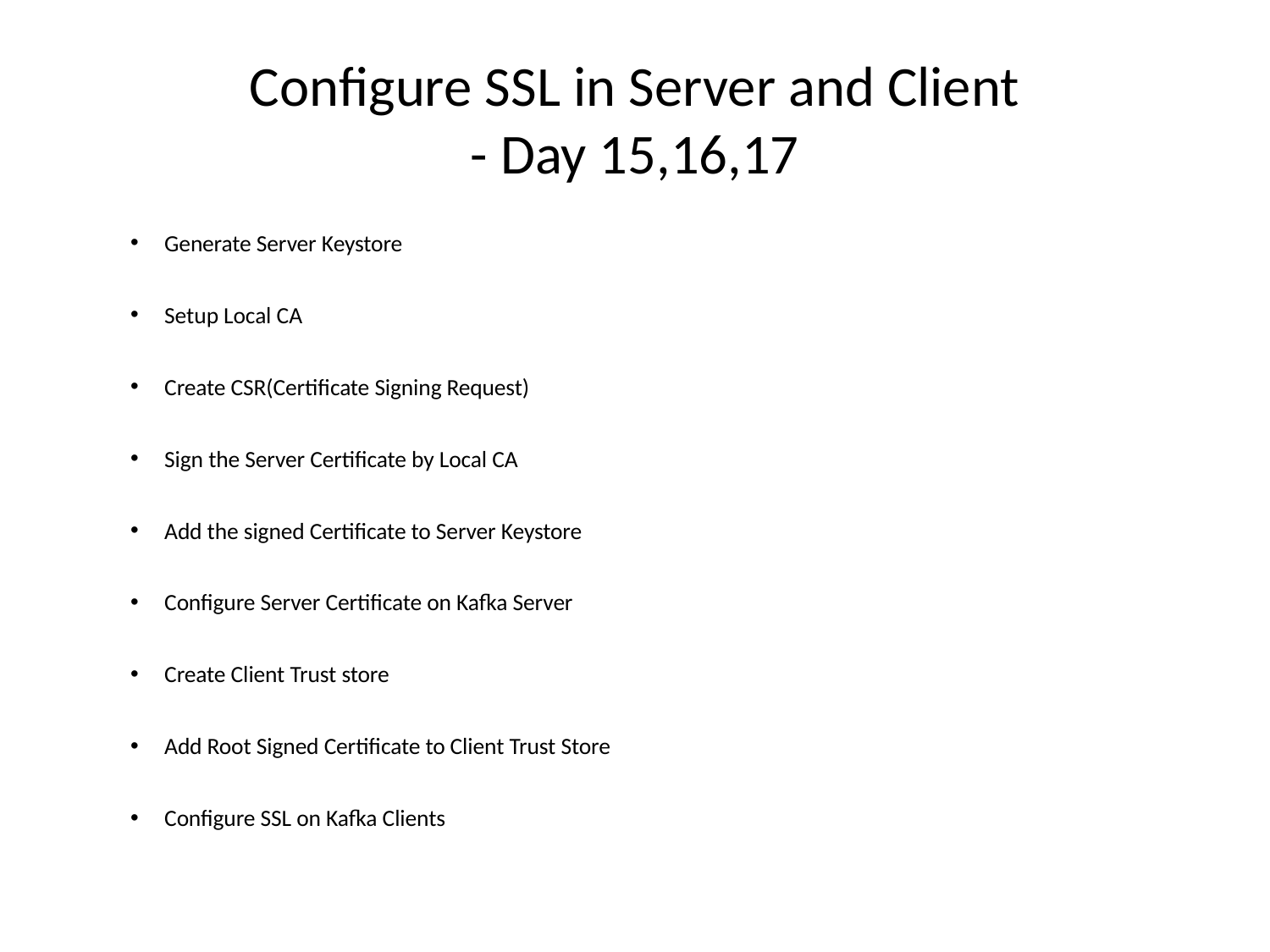

# Configure SSL in Server and Client - Day 15,16,17
Generate Server Keystore

Setup Local CA

Create CSR(Certificate Signing Request)

Sign the Server Certificate by Local CA

Add the signed Certificate to Server Keystore

Configure Server Certificate on Kafka Server

Create Client Trust store

Add Root Signed Certificate to Client Trust Store

Configure SSL on Kafka Clients